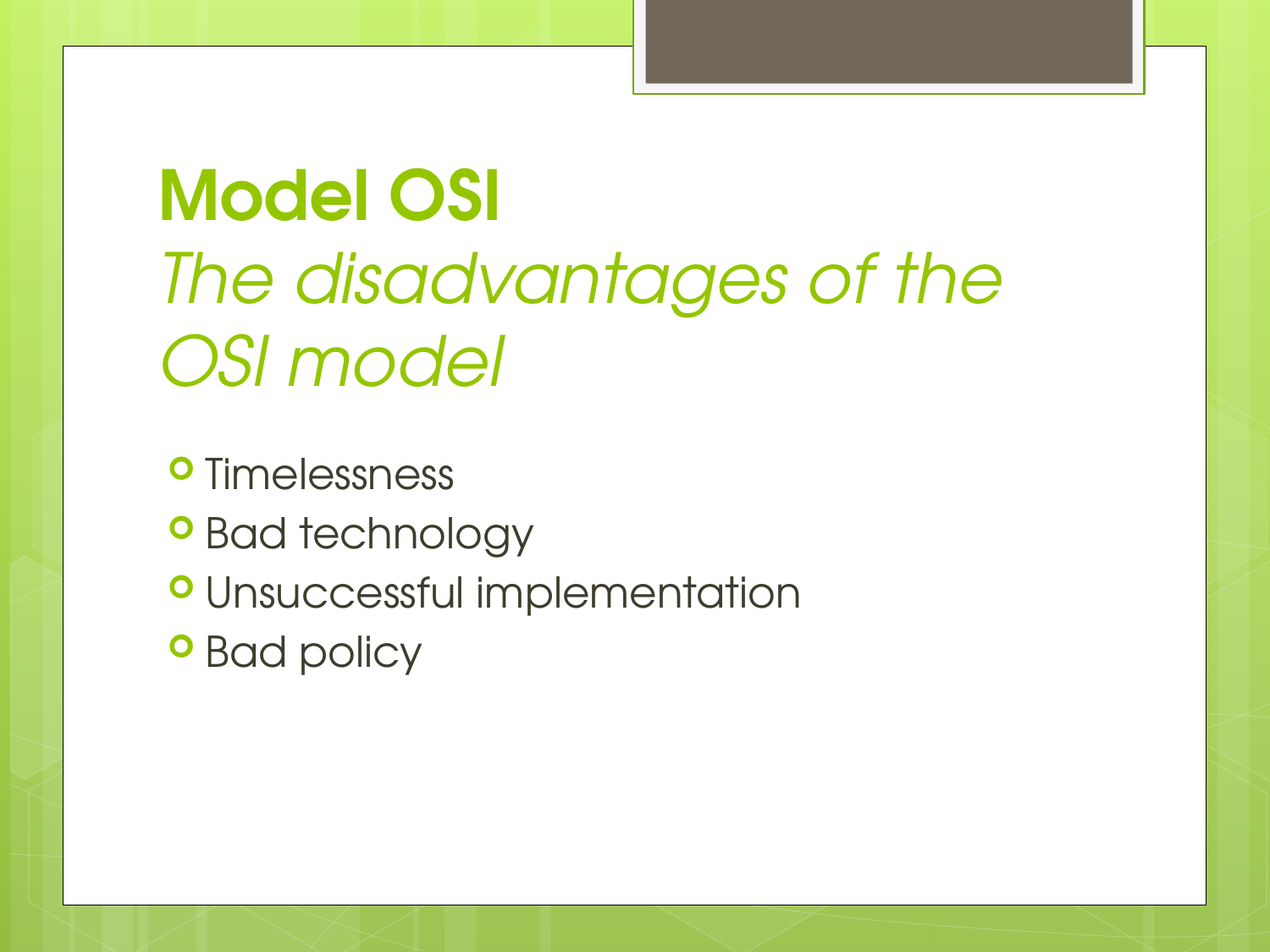

# Model OSI The disadvantages of the OSI model

Timelessness
Bad technology
Unsuccessful implementation
Bad policy